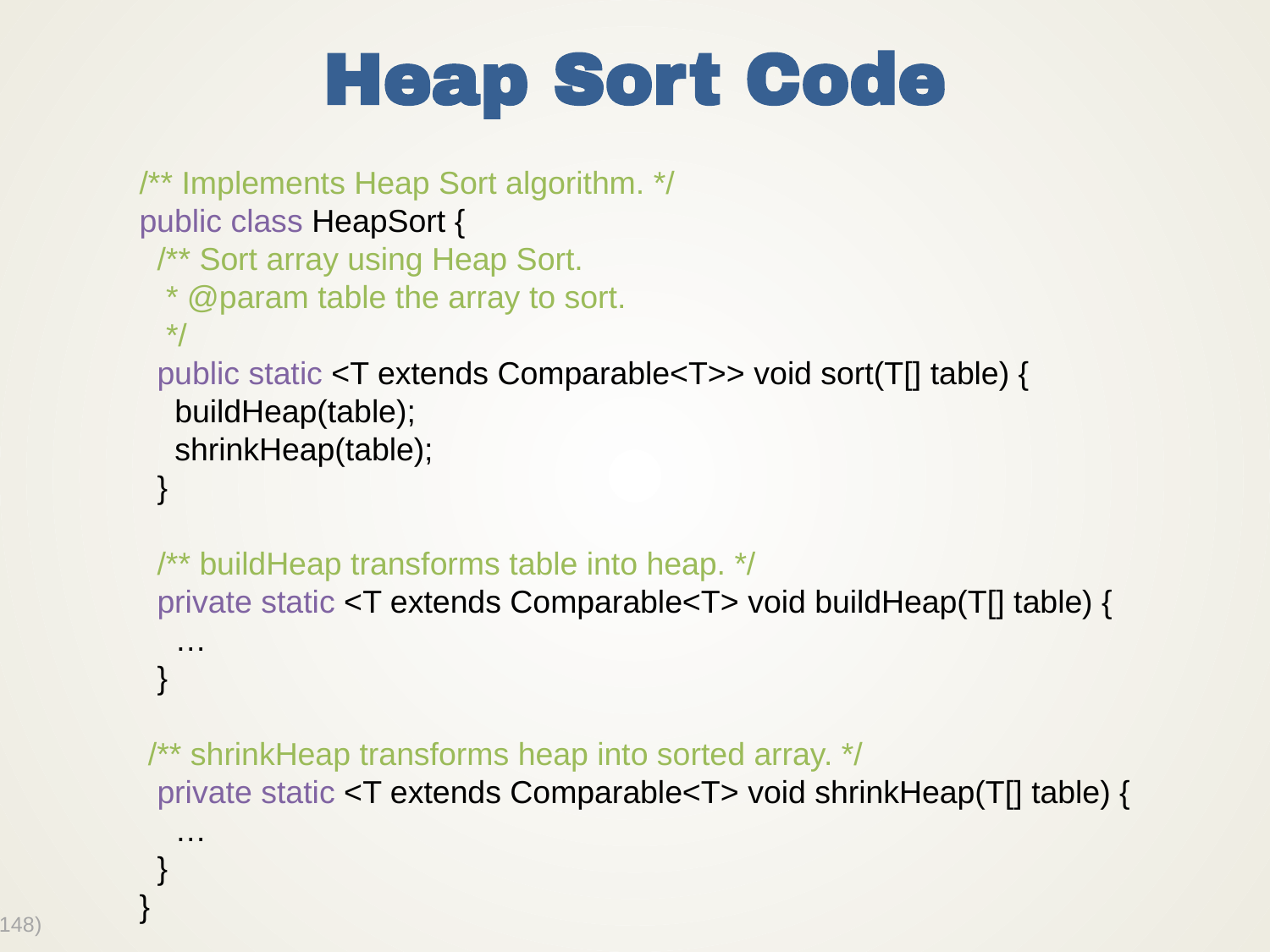

# Heap Sort Code
/** Implements Heap Sort algorithm. */
public class HeapSort {
  /** Sort array using Heap Sort.
   * @param table the array to sort.
   */
  public static <T extends Comparable<T>> void sort(T[] table) {
    buildHeap(table);
    shrinkHeap(table);
  }

  /** buildHeap transforms table into heap. */
  private static <T extends Comparable<T> void buildHeap(T[] table) {
    …
  }

 /** shrinkHeap transforms heap into sorted array. */
  private static <T extends Comparable<T> void shrinkHeap(T[] table) {
    …
  }
}